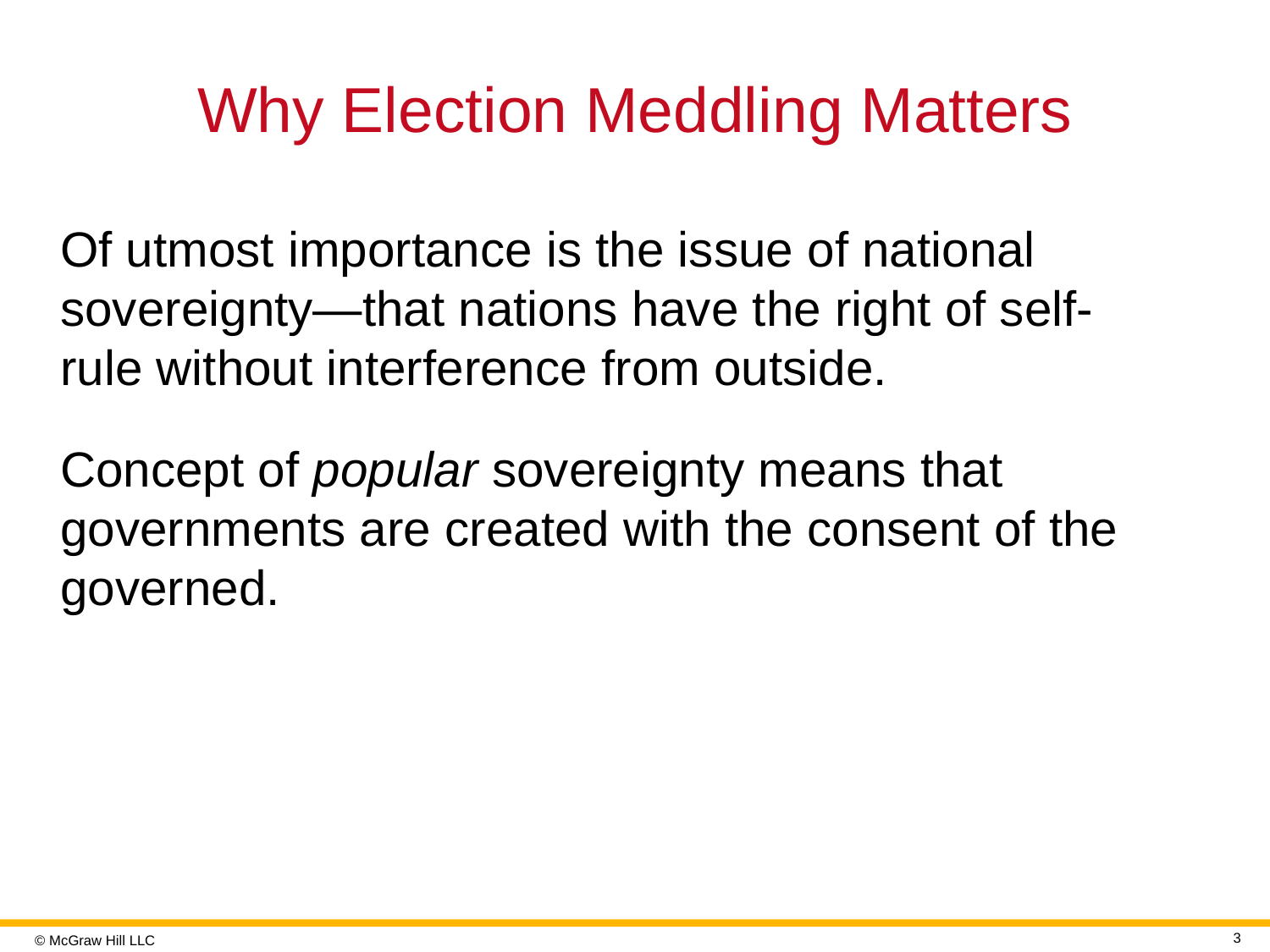

# Why Election Meddling Matters
Of utmost importance is the issue of national sovereignty—that nations have the right of self-rule without interference from outside.
Concept of popular sovereignty means that governments are created with the consent of the governed.
3